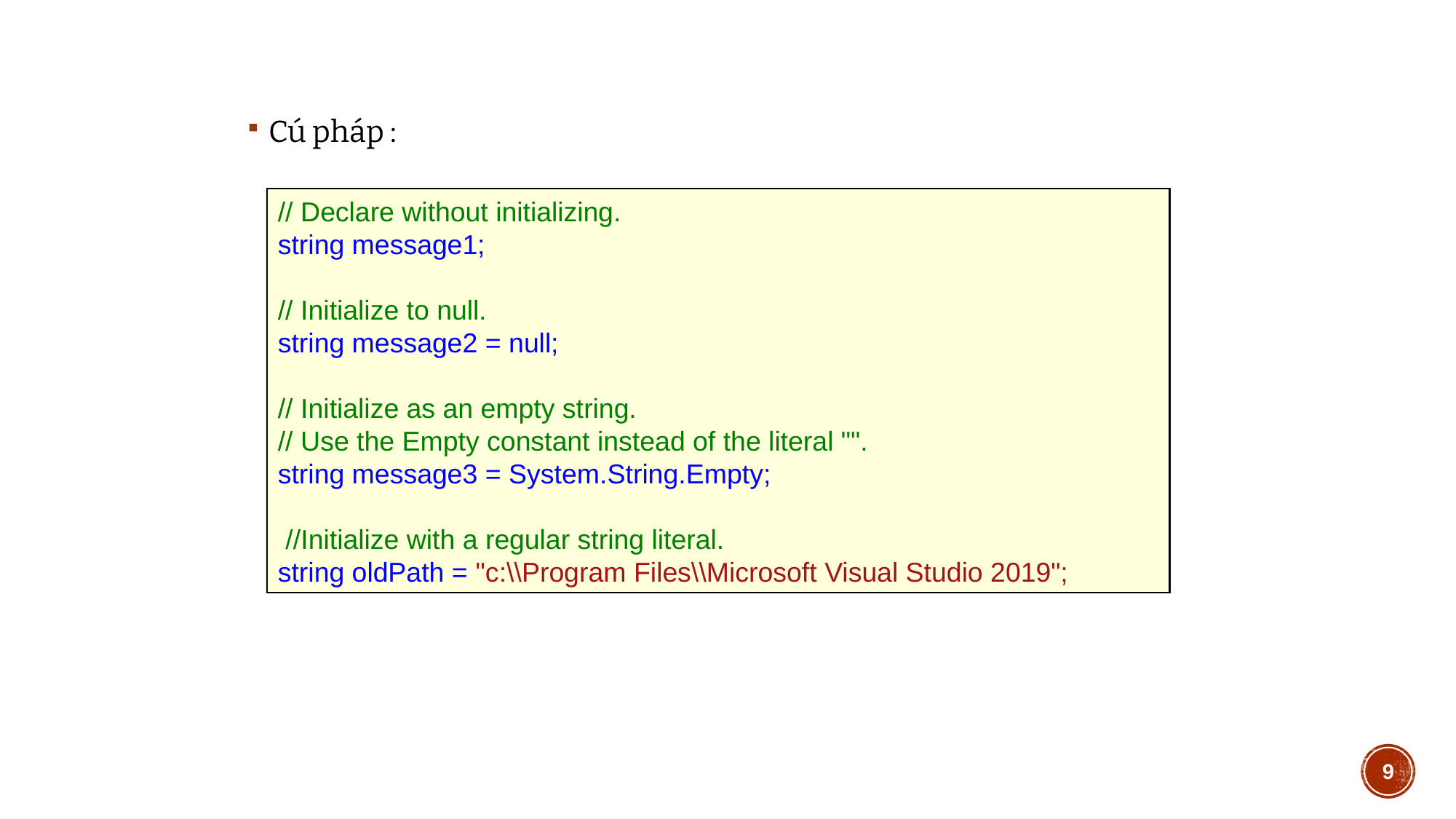

Cú pháp :

// Declare without initializing.
string message1;

// Initialize to null.
string message2 = null;

// Initialize as an empty string.
// Use the Empty constant instead of the literal "".
string message3 = System.String.Empty;

 //Initialize with a regular string literal.
string oldPath = "c:\\Program Files\\Microsoft Visual Studio 2019";
9